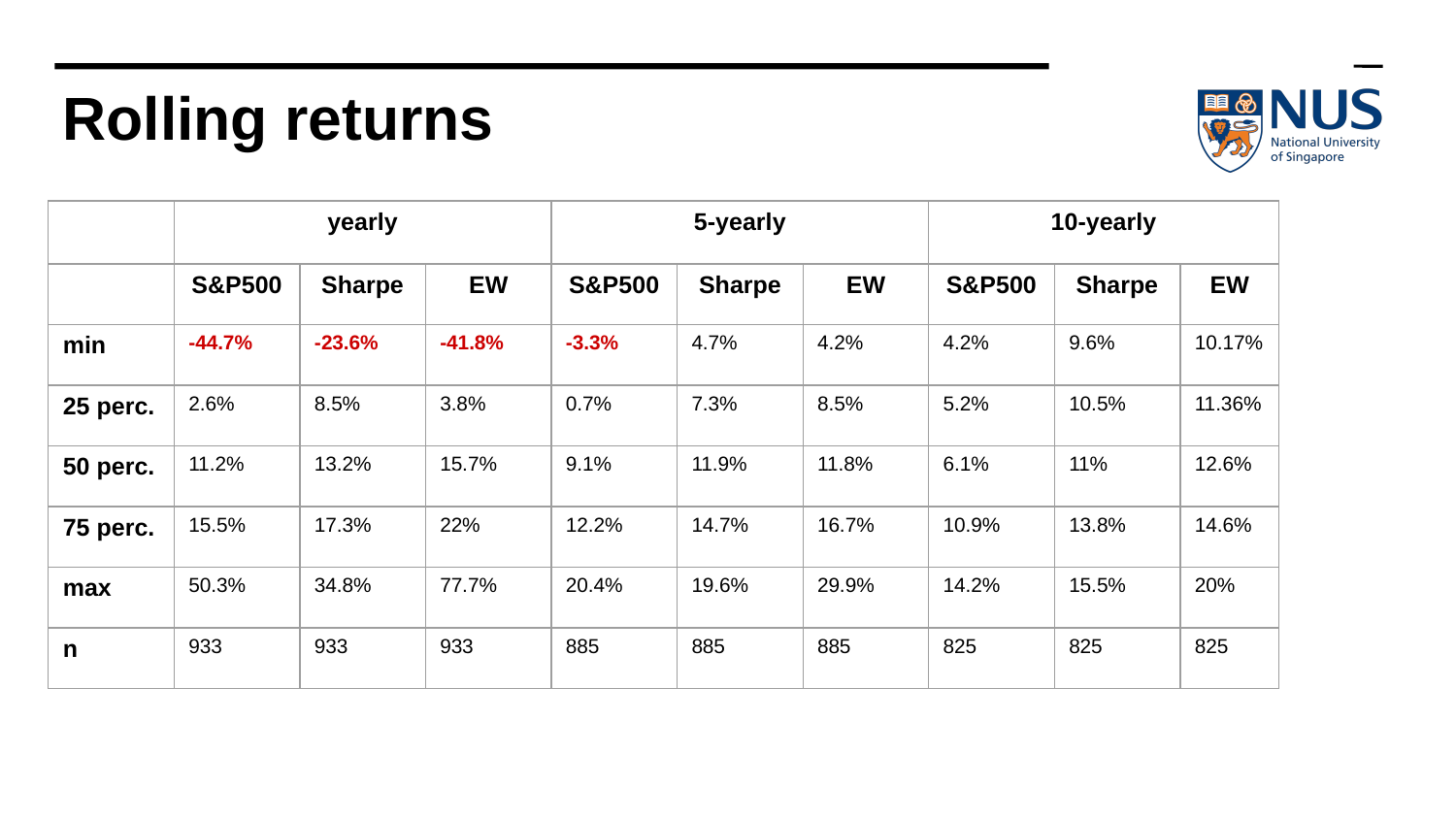

Rolling returns
|  | yearly |  |  | 5-yearly |  |  | 10-yearly |  |  |
| --- | --- | --- | --- | --- | --- | --- | --- | --- | --- |
|  | S&P500 | Sharpe | EW | S&P500 | Sharpe | EW | S&P500 | Sharpe | EW |
| min | -44.7% | -23.6% | -41.8% | -3.3% | 4.7% | 4.2% | 4.2% | 9.6% | 10.17% |
| 25 perc. | 2.6% | 8.5% | 3.8% | 0.7% | 7.3% | 8.5% | 5.2% | 10.5% | 11.36% |
| 50 perc. | 11.2% | 13.2% | 15.7% | 9.1% | 11.9% | 11.8% | 6.1% | 11% | 12.6% |
| 75 perc. | 15.5% | 17.3% | 22% | 12.2% | 14.7% | 16.7% | 10.9% | 13.8% | 14.6% |
| max | 50.3% | 34.8% | 77.7% | 20.4% | 19.6% | 29.9% | 14.2% | 15.5% | 20% |
| n | 933 | 933 | 933 | 885 | 885 | 885 | 825 | 825 | 825 |